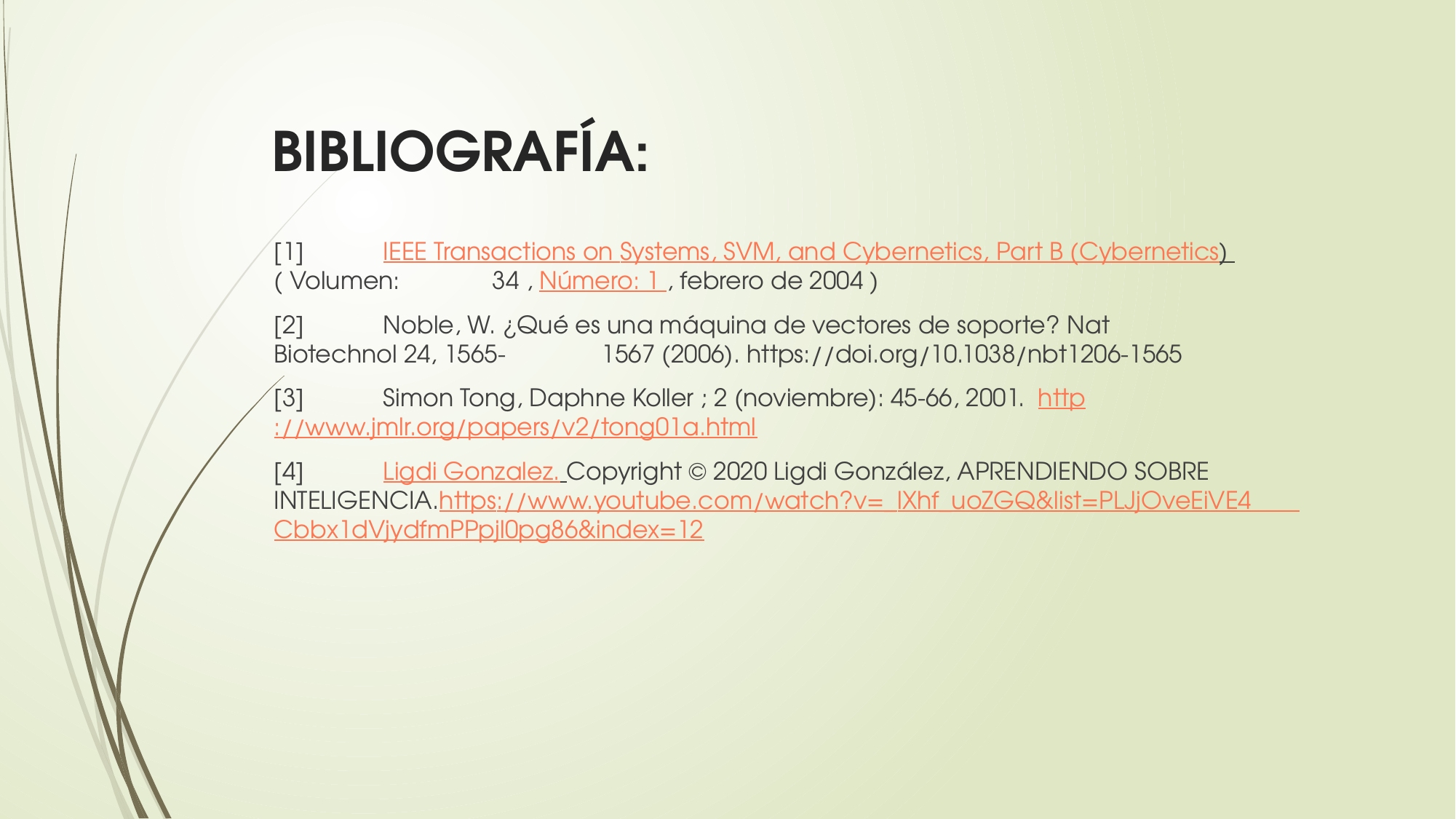

# BIBLIOGRAFÍA:
[1]	IEEE Transactions on Systems, SVM, and Cybernetics, Part B (Cybernetics) ( Volumen: 	34 , Número: 1 , febrero de 2004 )
[2]	Noble, W. ¿Qué es una máquina de vectores de soporte? Nat Biotechnol 24, 1565-	1567 (2006). https://doi.org/10.1038/nbt1206-1565
[3]	Simon Tong, Daphne Koller ; 2 (noviembre): 45-66, 2001. 	http://www.jmlr.org/papers/v2/tong01a.html
[4]	Ligdi Gonzalez. Copyright © 2020 Ligdi González, APRENDIENDO SOBRE 	INTELIGENCIA.https://www.youtube.com/watch?v=_lXhf_uoZGQ&list=PLJjOveEiVE4       	Cbbx1dVjydfmPPpjl0pg86&index=12